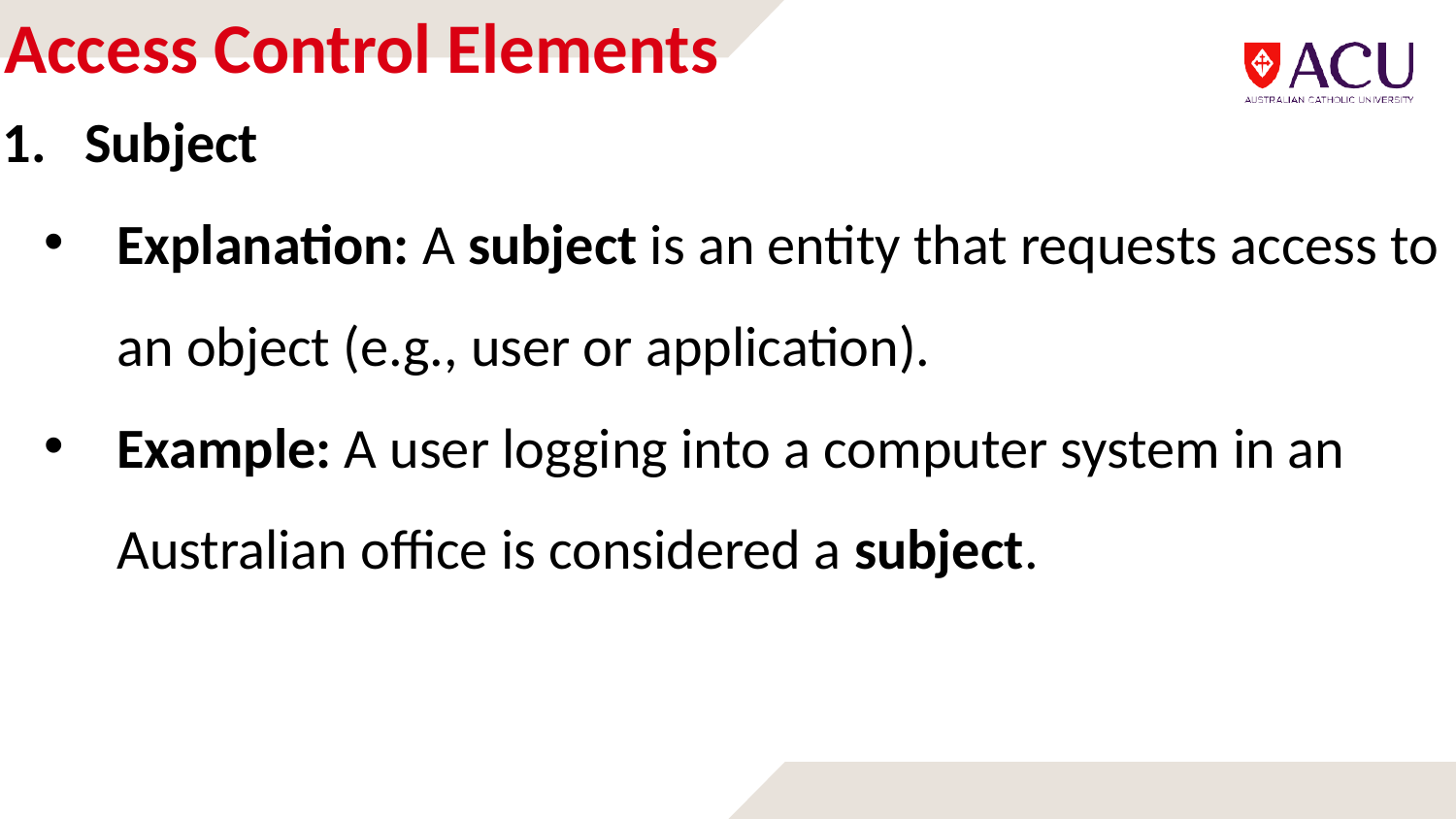

# Access Control Elements
Subject
Explanation: A subject is an entity that requests access to an object (e.g., user or application).
Example: A user logging into a computer system in an Australian office is considered a subject.